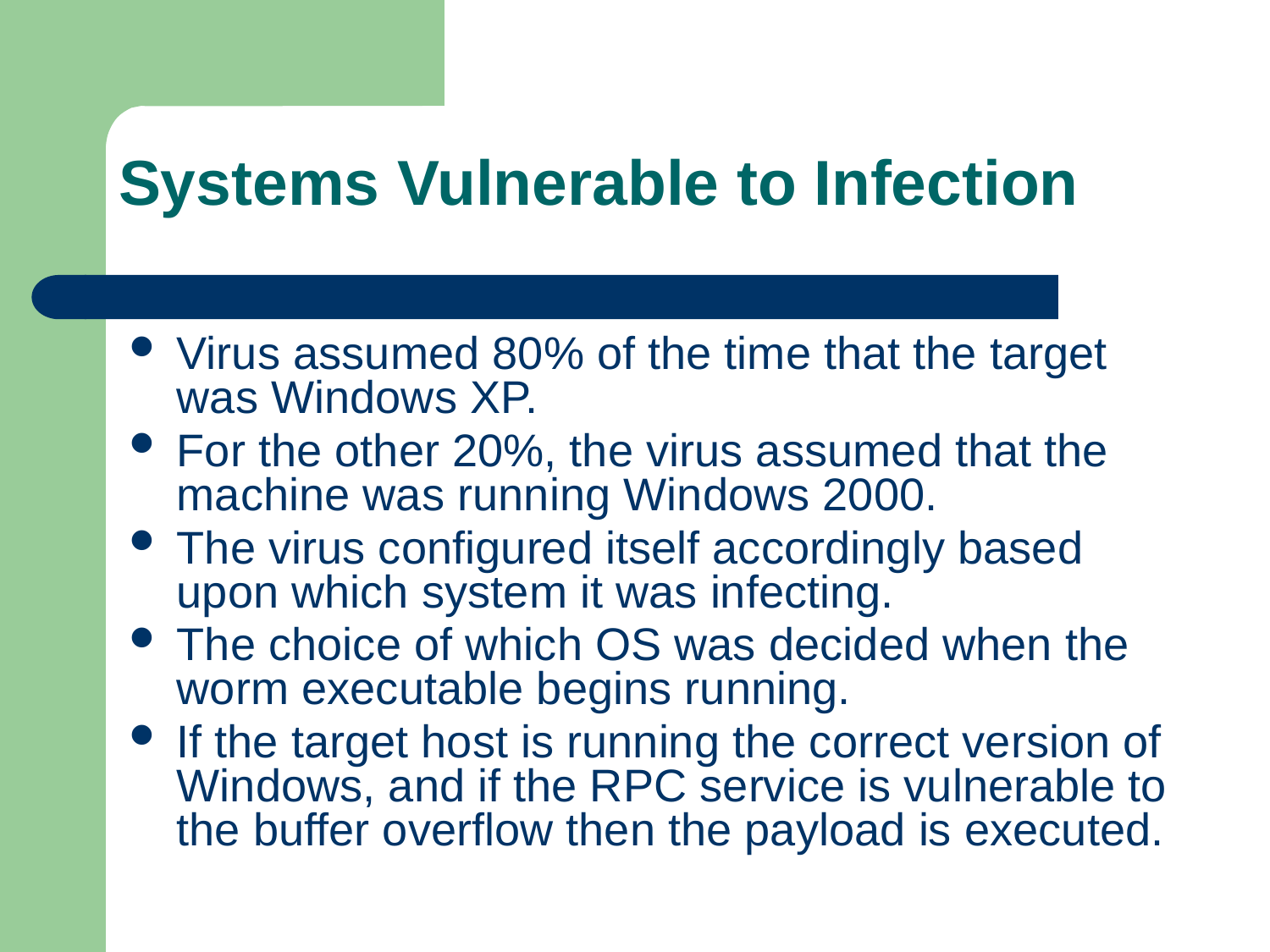

Systems Vulnerable to Infection
Virus assumed 80% of the time that the target was Windows XP.
For the other 20%, the virus assumed that the machine was running Windows 2000.
The virus configured itself accordingly based upon which system it was infecting.
The choice of which OS was decided when the worm executable begins running.
If the target host is running the correct version of Windows, and if the RPC service is vulnerable to the buffer overflow then the payload is executed.